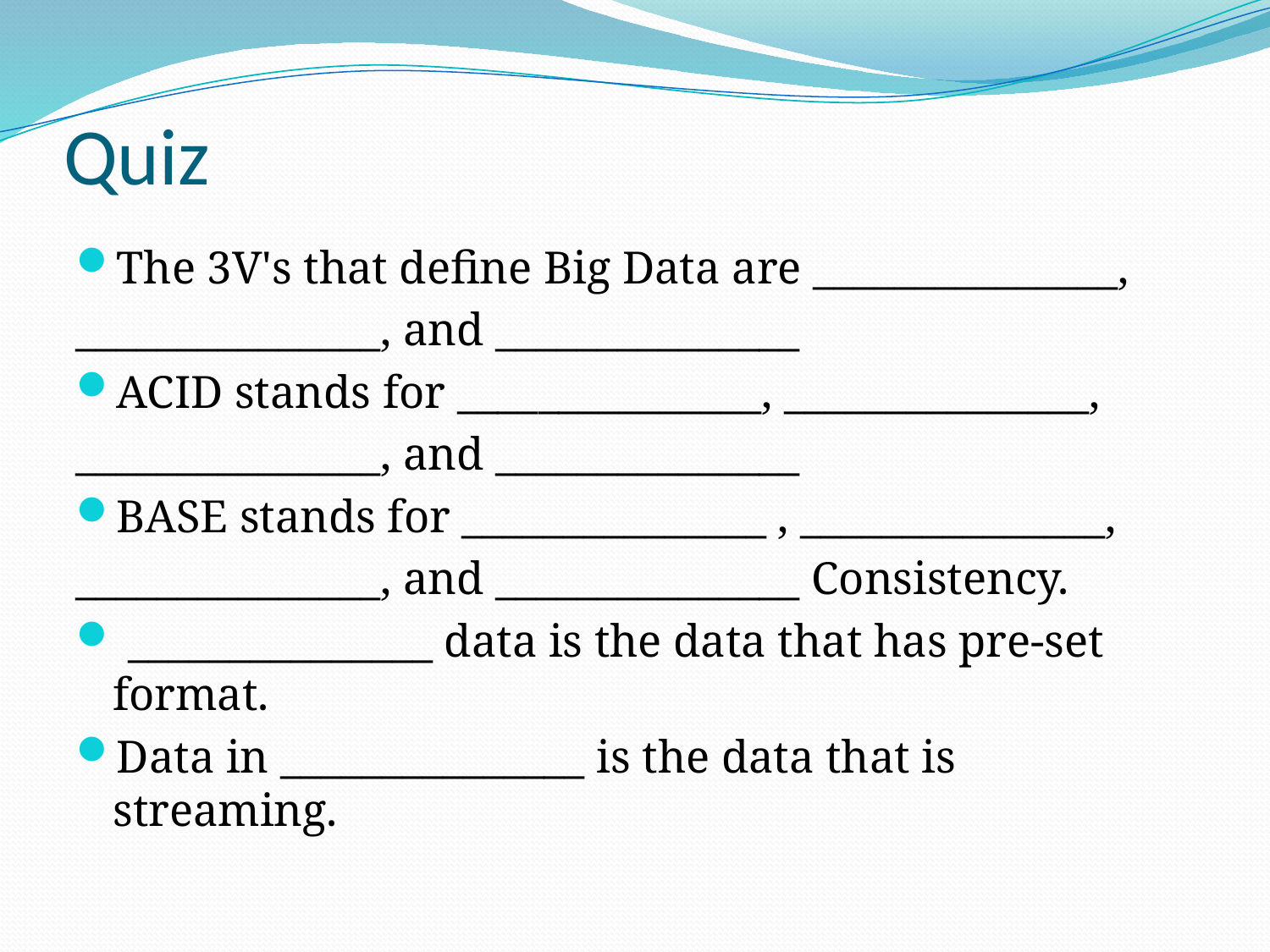

# Quiz
The 3V's that define Big Data are _______________,
_______________, and _______________
ACID stands for _______________, _______________,
_______________, and _______________
BASE stands for _______________ , _______________,
_______________, and _______________ Consistency.
 _______________ data is the data that has pre-set format.
Data in _______________ is the data that is streaming.